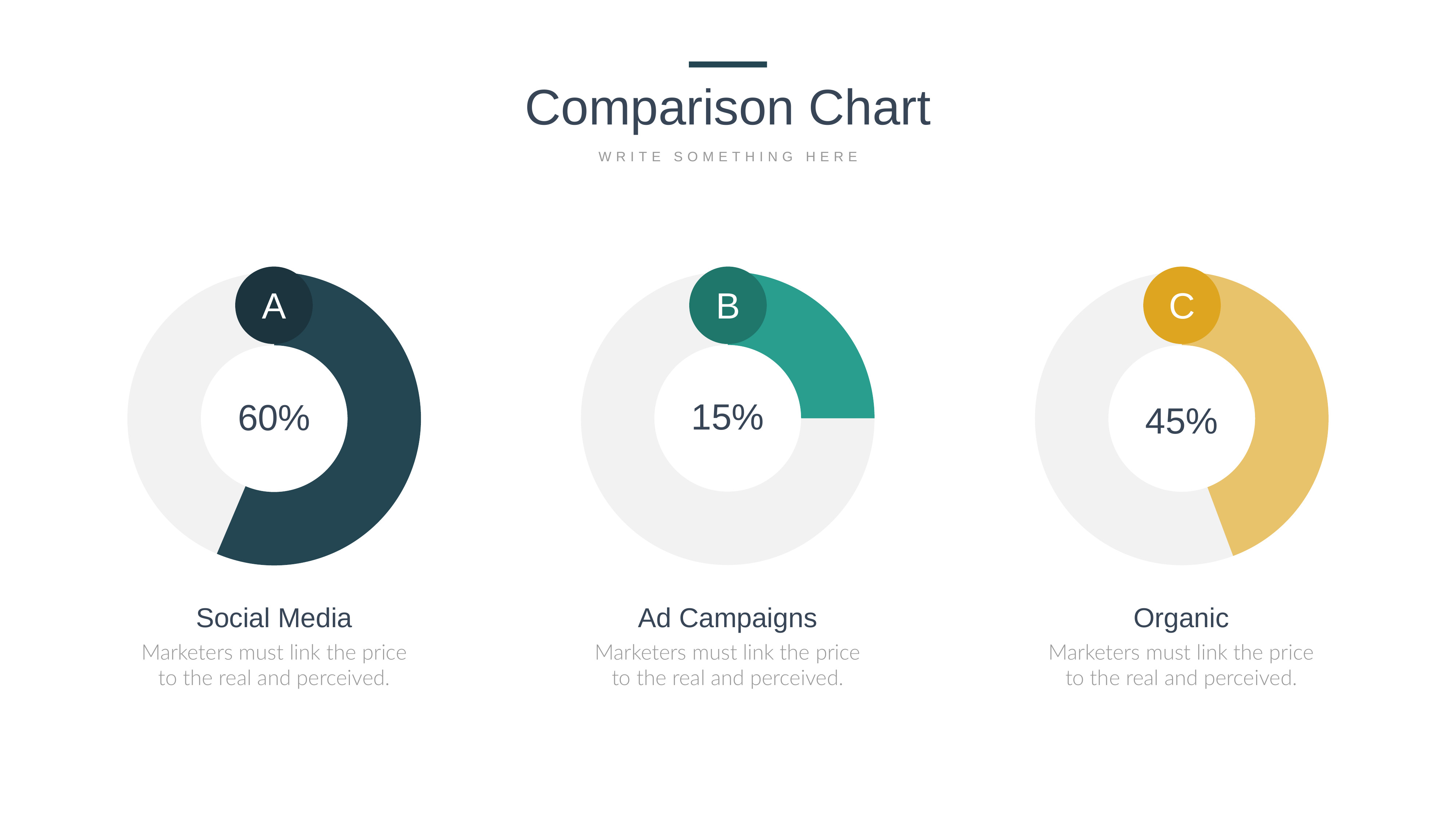

Comparison Chart
WRITE SOMETHING HERE

### Chart

| Category | Sales |
|---|---|
| 1st Qtr | 2.9 |
| 2nd Qtr | 8.7 |

### Chart

| Category | Sales |
|---|---|
| 1st Qtr | 3.5 |
| 2nd Qtr | 4.4 |

### Chart

| Category | Sales |
|---|---|
| 1st Qtr | 5.3 |
| 2nd Qtr | 4.1 |

A
B
C

15%
60%
45%
Social Media
Marketers must link the price to the real and perceived.
Ad Campaigns
Marketers must link the price to the real and perceived.
Organic
Marketers must link the price to the real and perceived.